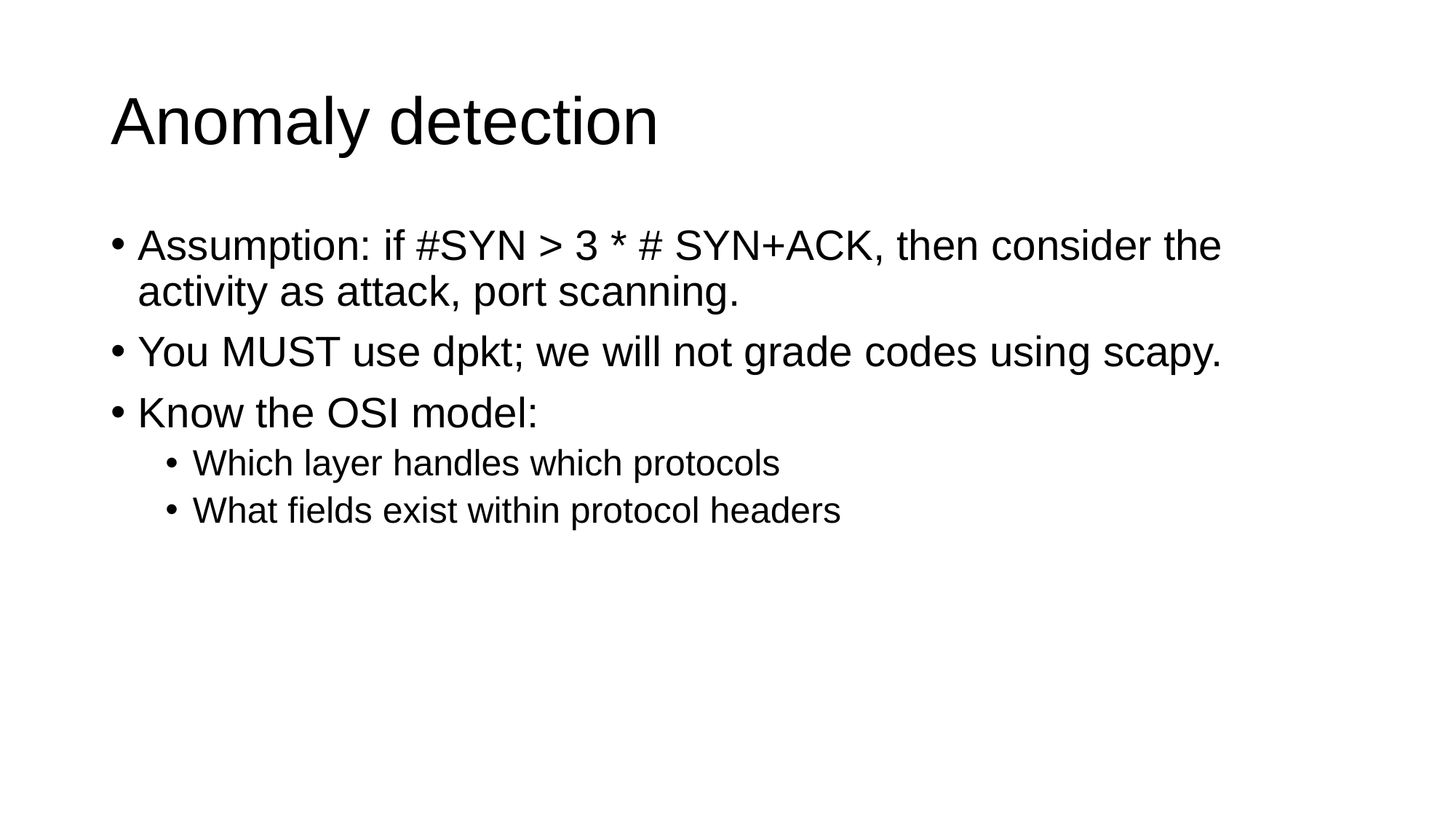

# Anomaly detection
Assumption: if #SYN > 3 * # SYN+ACK, then consider the activity as attack, port scanning.
You MUST use dpkt; we will not grade codes using scapy.
Know the OSI model:
Which layer handles which protocols
What fields exist within protocol headers